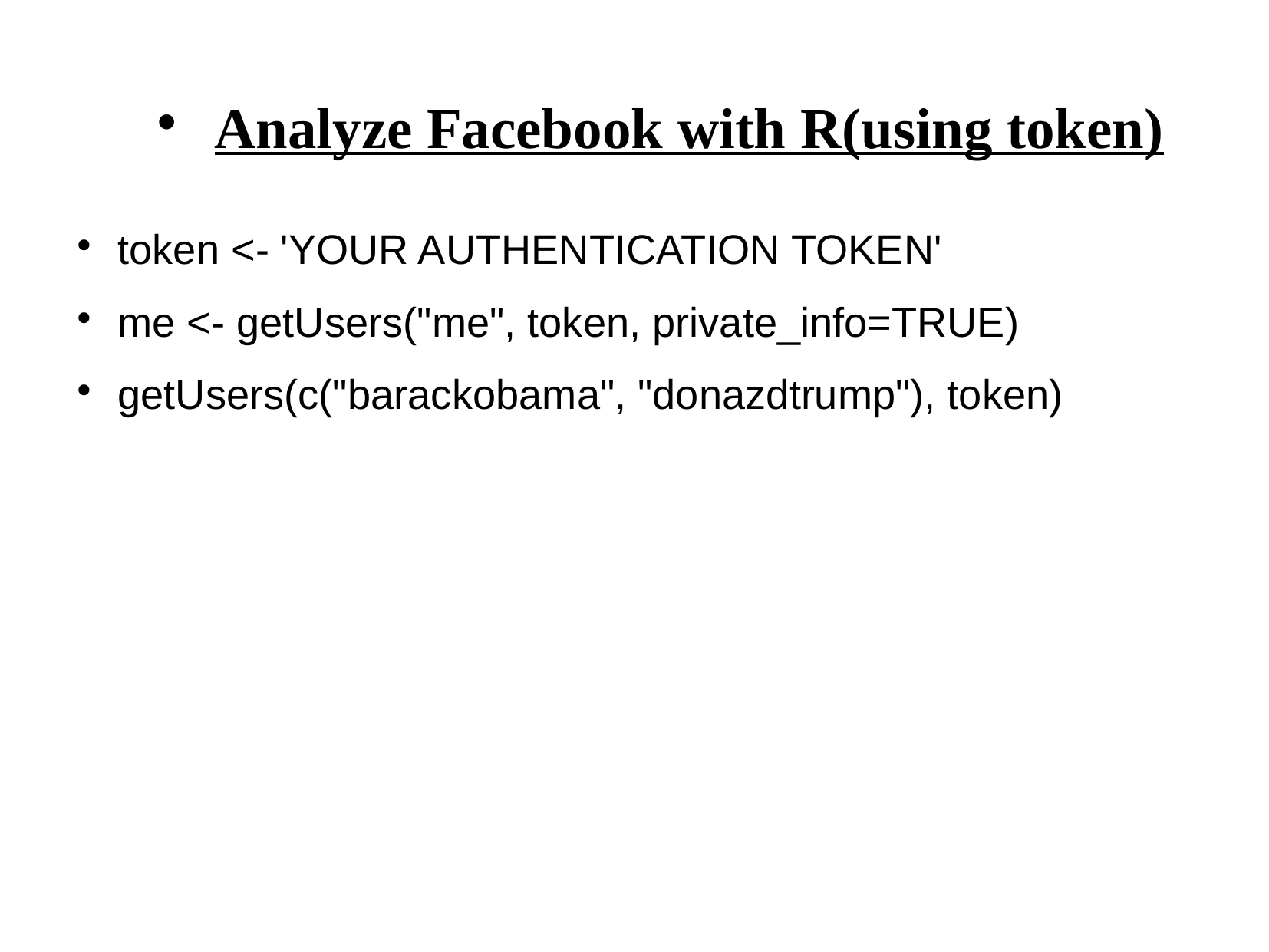

Analyze Facebook with R(using token)
token <- 'YOUR AUTHENTICATION TOKEN'
me <- getUsers("me", token, private_info=TRUE)
getUsers(c("barackobama", "donazdtrump"), token)